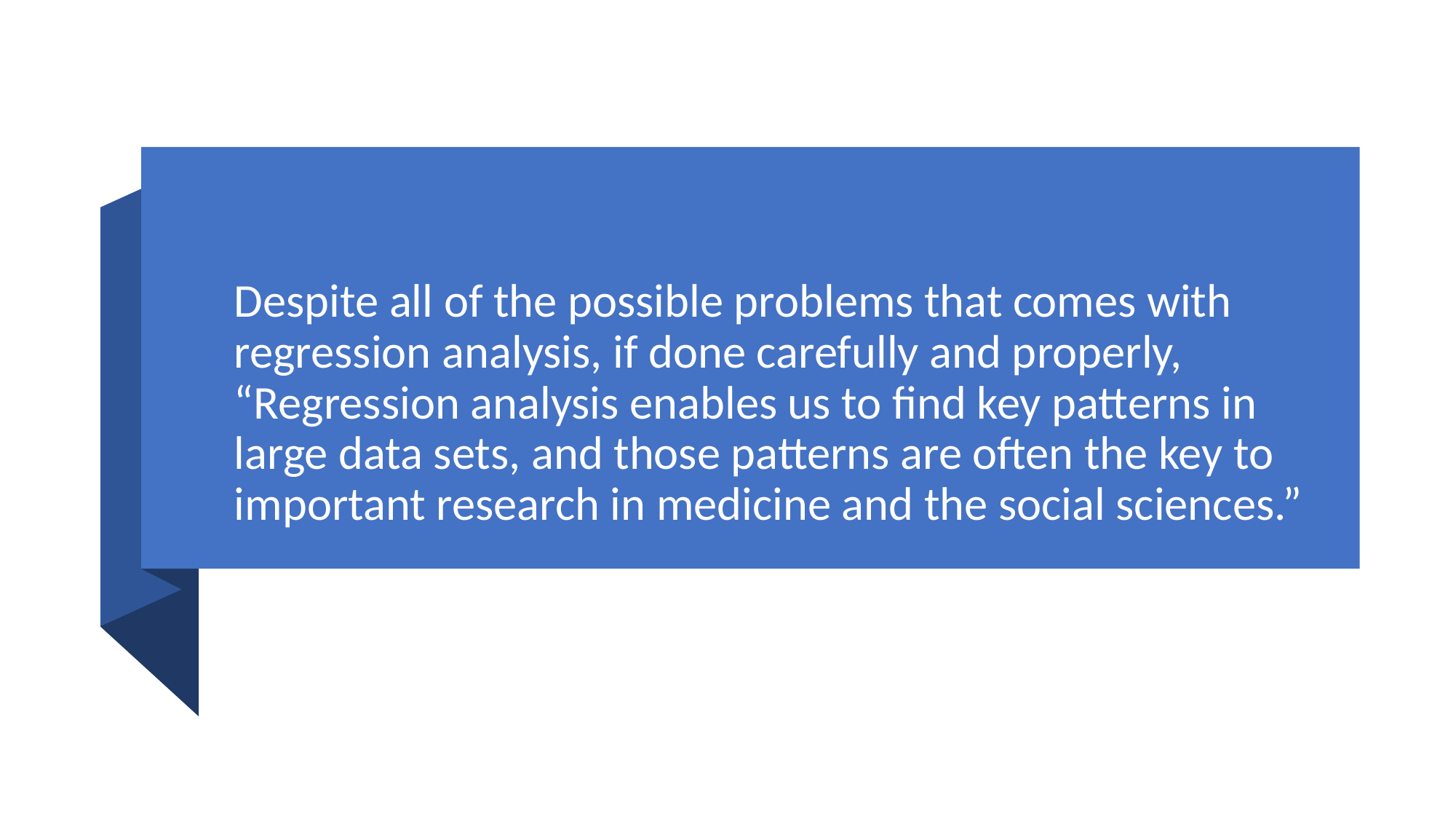

# Despite all of the possible problems that comes with regression analysis, if done carefully and properly, “Regression analysis enables us to find key patterns in large data sets, and those patterns are often the key to important research in medicine and the social sciences.”